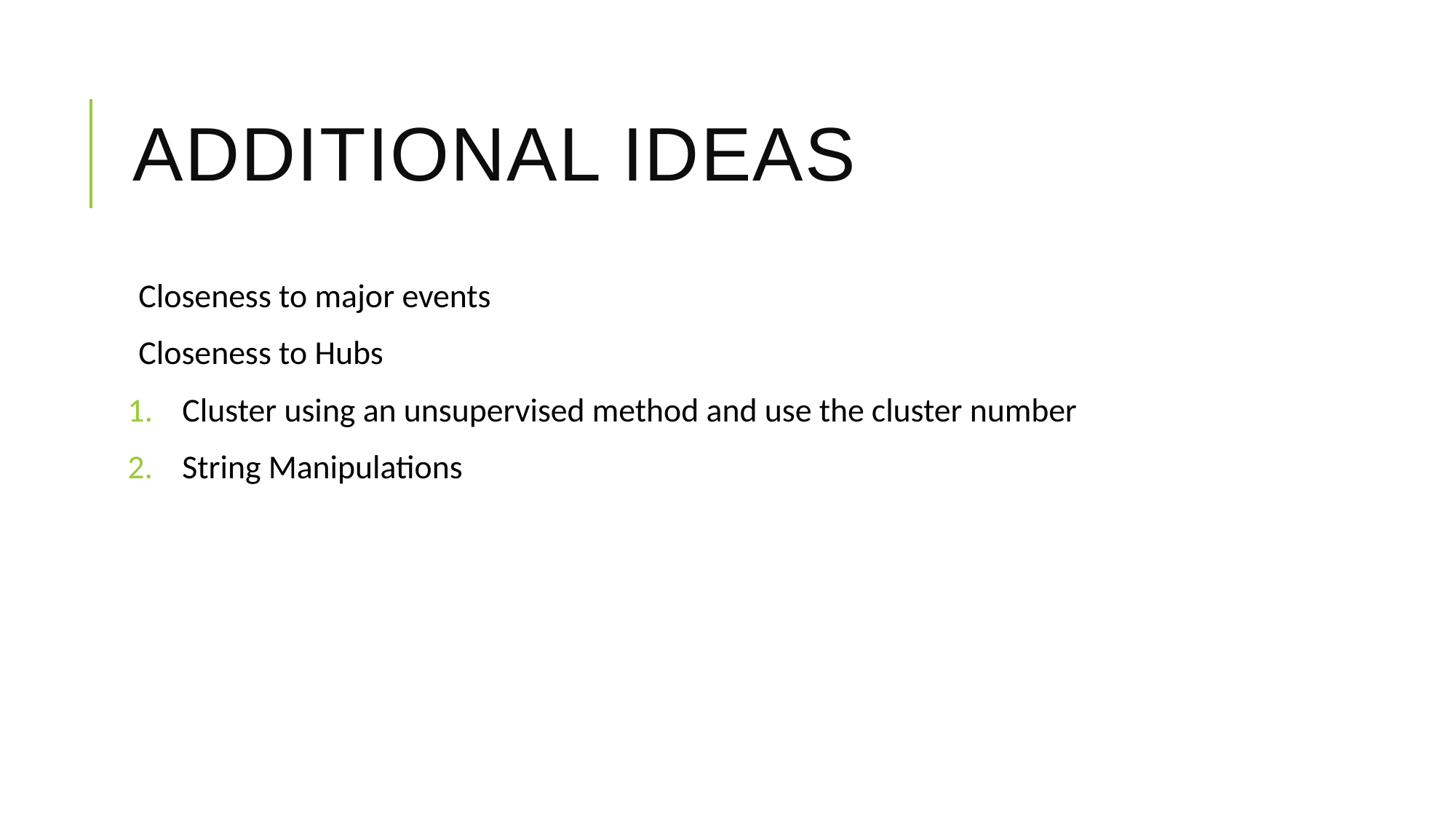

# Additional Ideas
Closeness to major events
Closeness to Hubs
Cluster using an unsupervised method and use the cluster number
String Manipulations